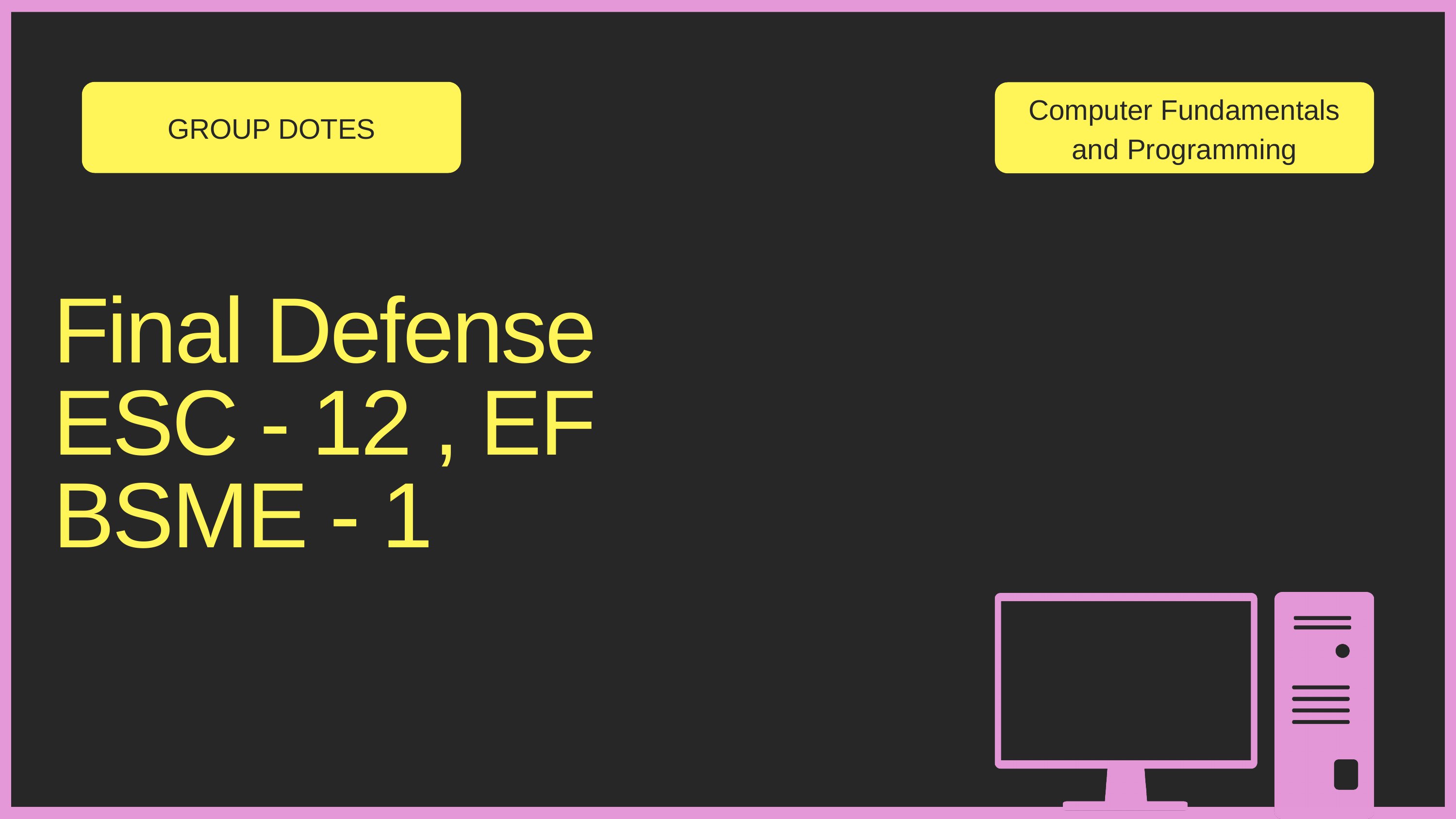

Computer Fundamentals and Programming
GROUP DOTES
Final Defense
ESC - 12 , EF
BSME - 1